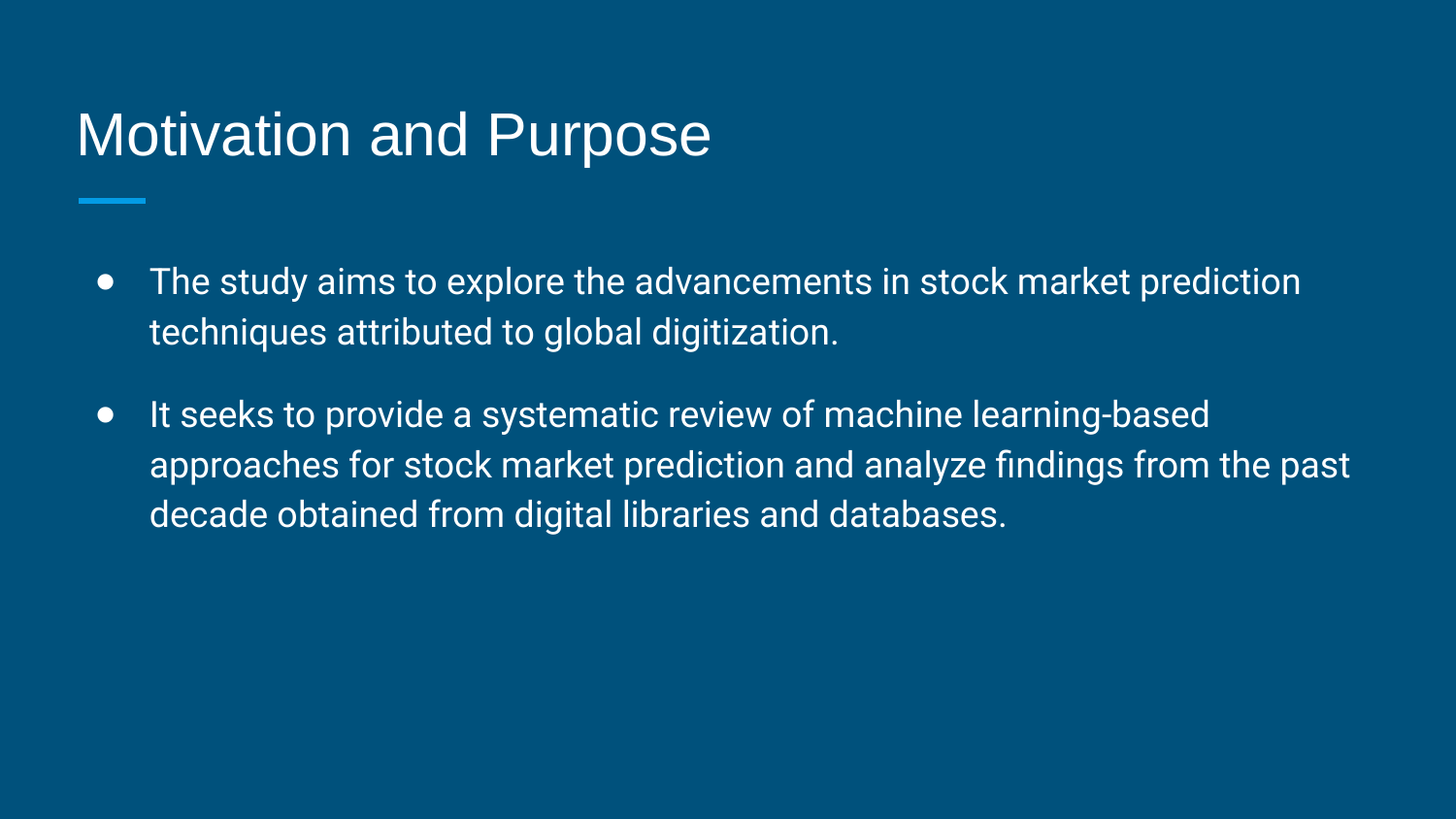

# Motivation and Purpose
The study aims to explore the advancements in stock market prediction techniques attributed to global digitization.
It seeks to provide a systematic review of machine learning-based approaches for stock market prediction and analyze findings from the past decade obtained from digital libraries and databases.